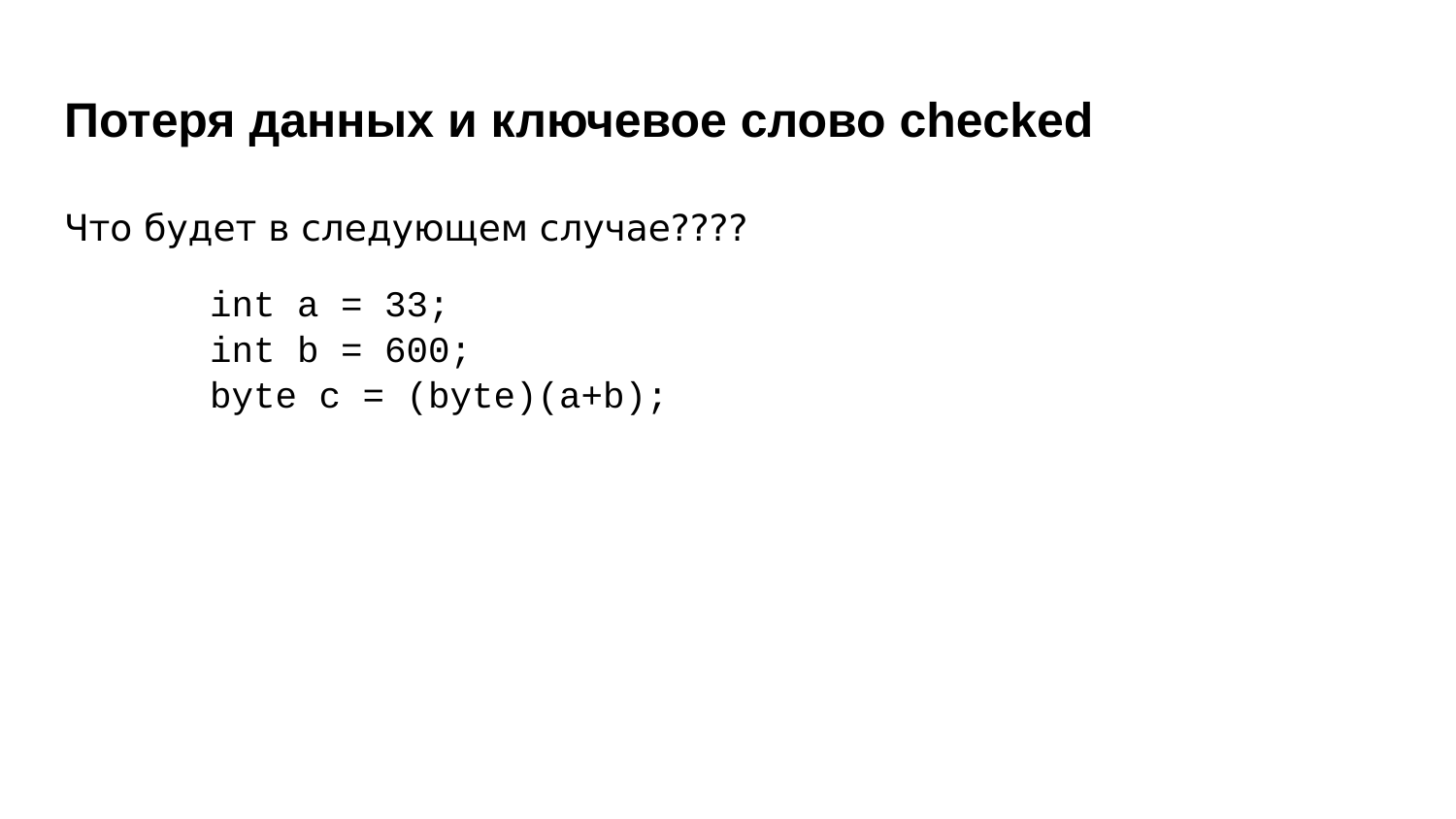

# Потеря данных и ключевое слово checked
Что будет в следующем случае????
int a = 33;
int b = 600;
byte c = (byte)(a+b);